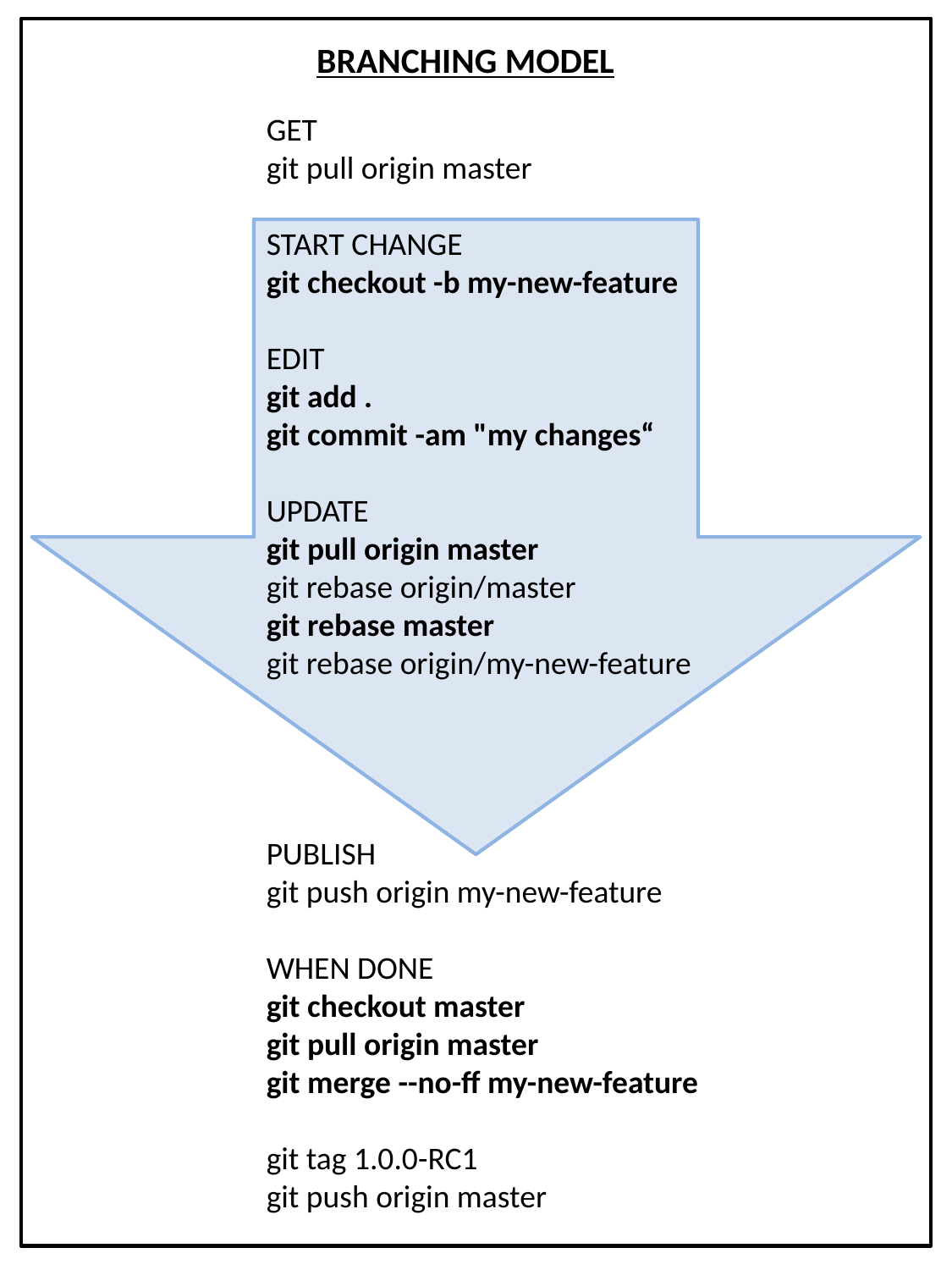

BRANCHING MODEL
GET
git pull origin master

START CHANGE
git checkout -b my-new-feature

EDIT
git add .
git commit -am "my changes“

UPDATE
git pull origin master
git rebase origin/master
git rebase master
git rebase origin/my-new-feature

PUBLISH
git push origin my-new-feature

WHEN DONE
git checkout master
git pull origin master
git merge --no-ff my-new-feature
git tag 1.0.0-RC1
git push origin master